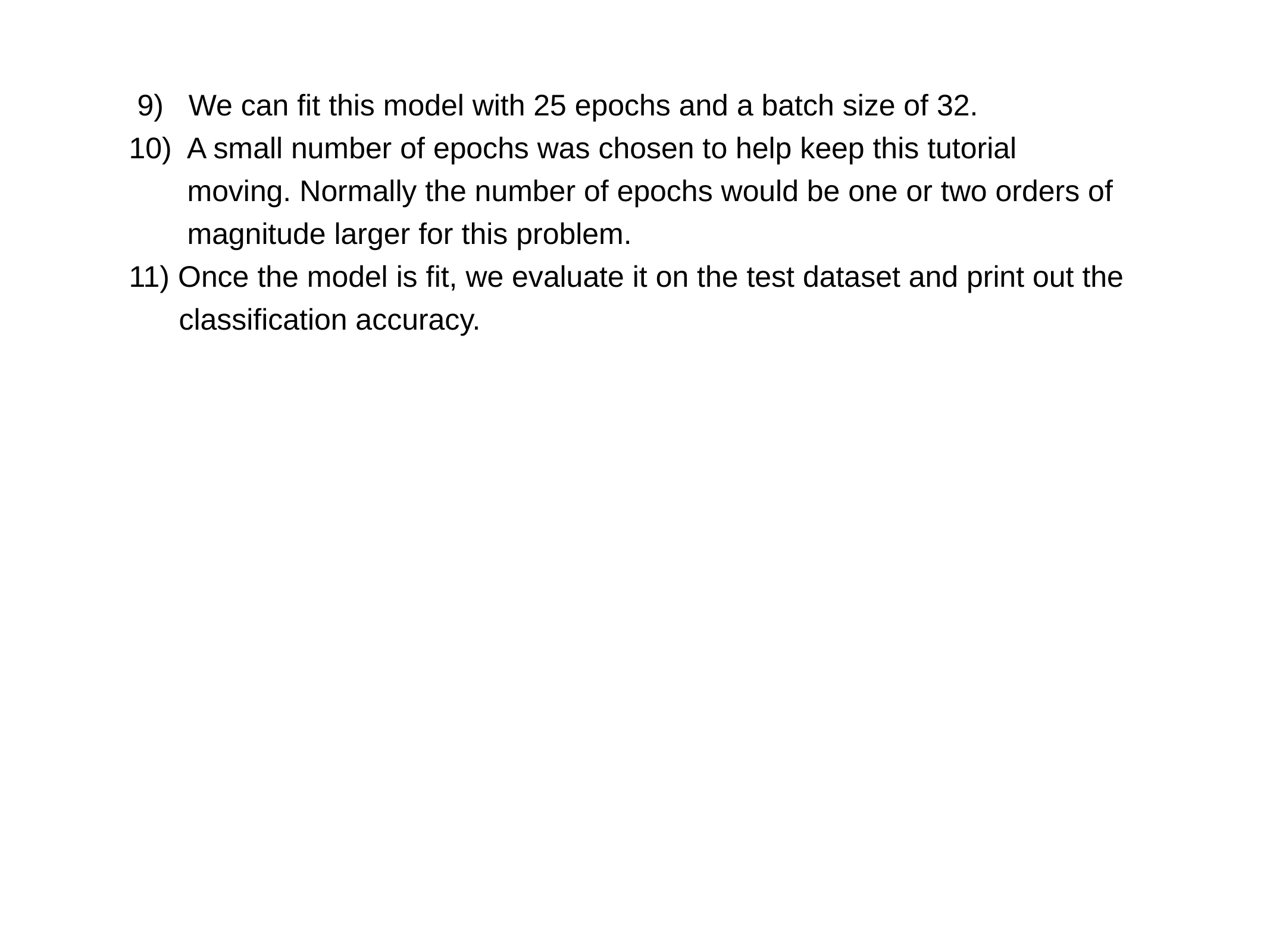

9)   We can fit this model with 25 epochs and a batch size of 32.
10)  A small number of epochs was chosen to help keep this tutorial
       moving. Normally the number of epochs would be one or two orders of
       magnitude larger for this problem.
11) Once the model is fit, we evaluate it on the test dataset and print out the
      classification accuracy.